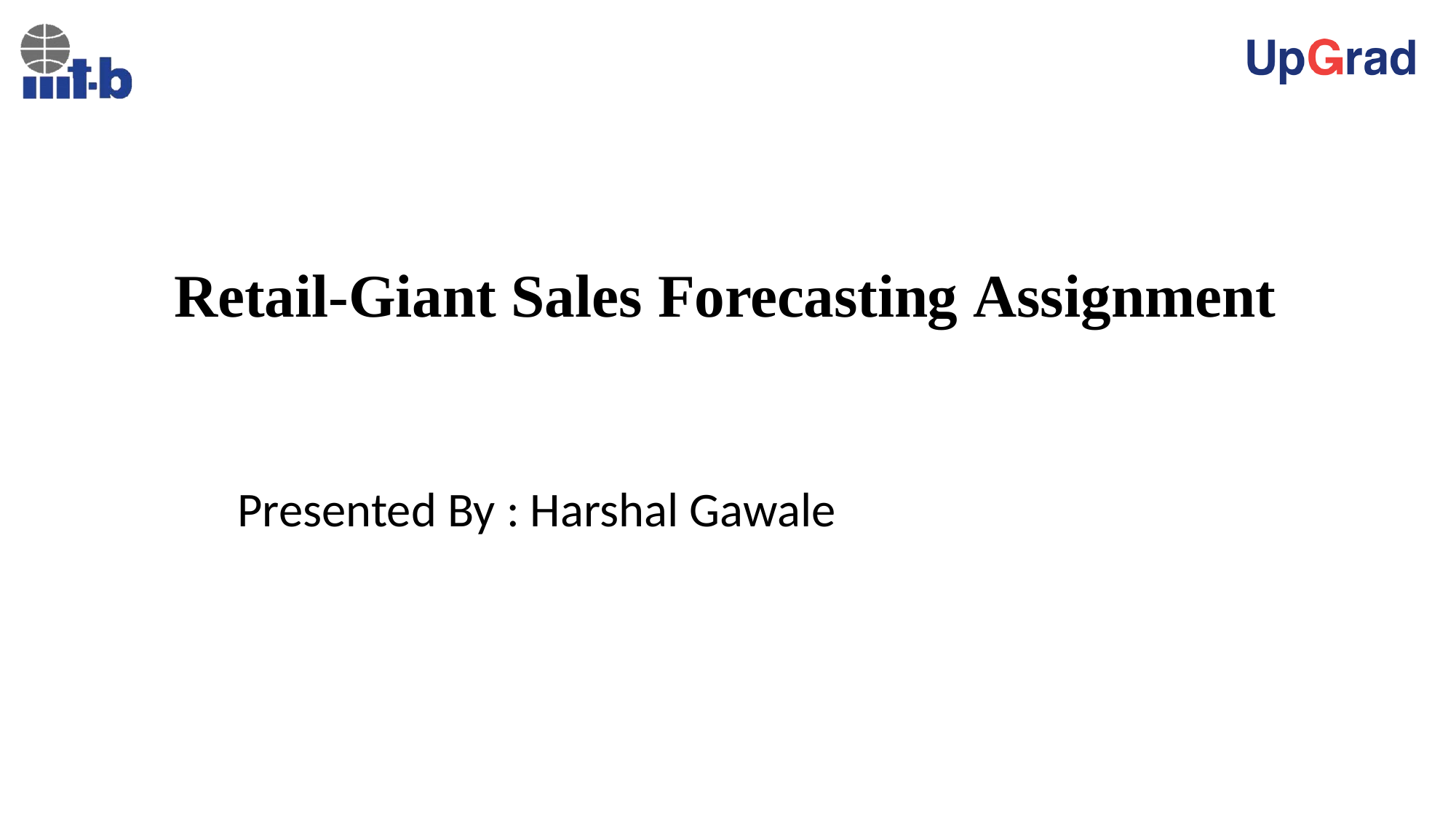

# Retail-Giant Sales Forecasting Assignment
Presented By : Harshal Gawale